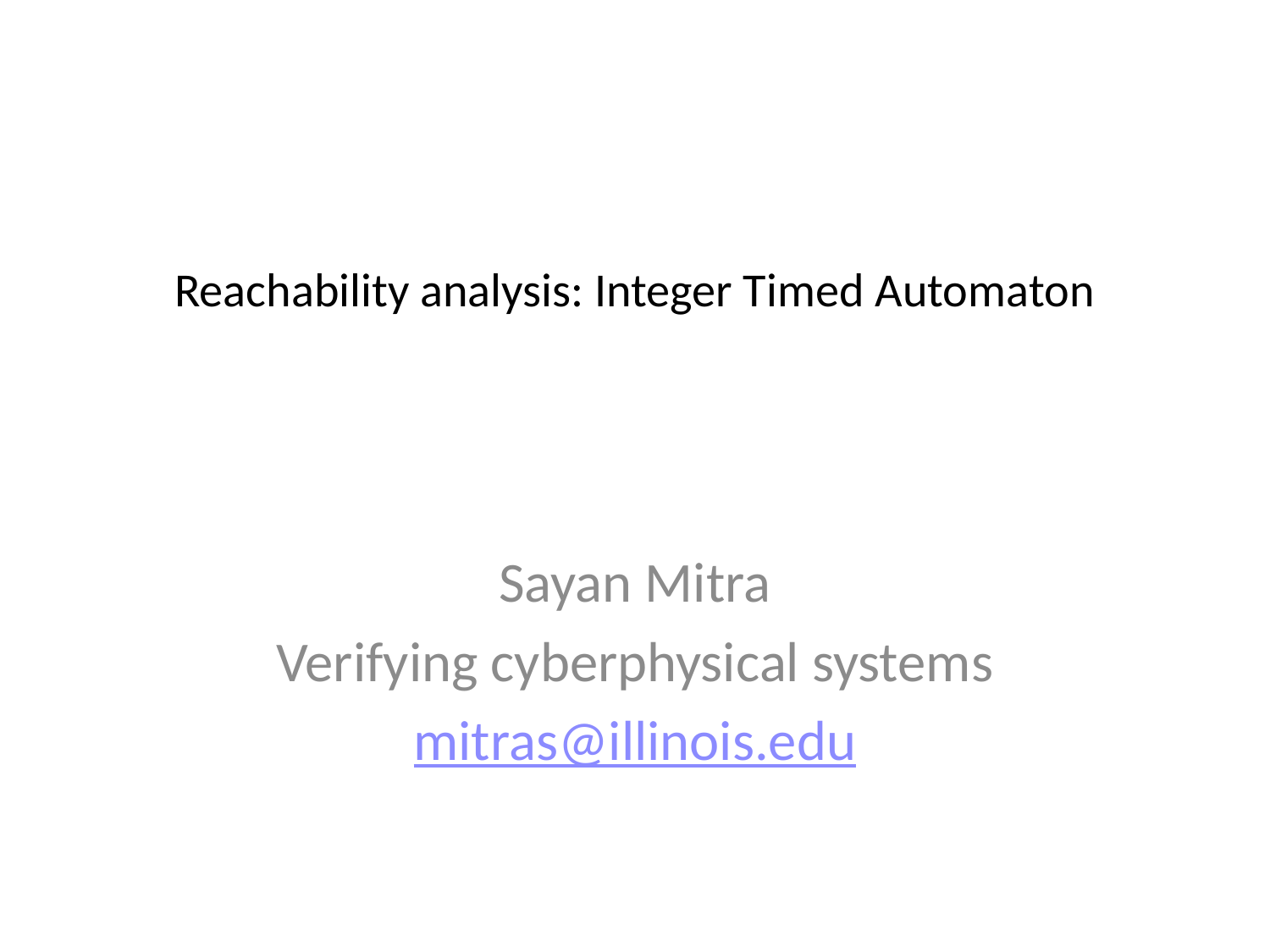

# Reachability analysis: Integer Timed Automaton
Sayan Mitra
Verifying cyberphysical systems
mitras@illinois.edu